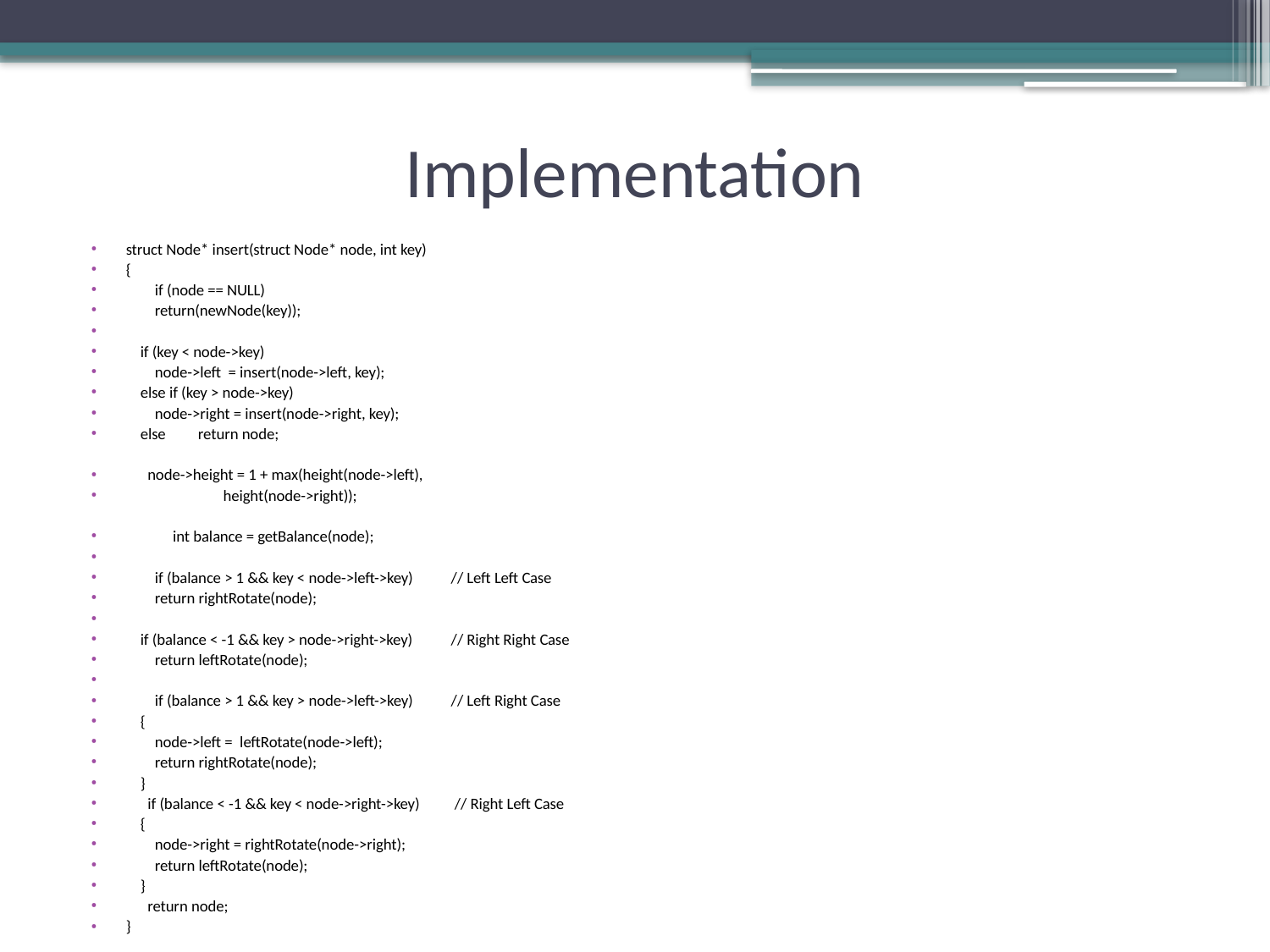

# Implementation
struct Node* insert(struct Node* node, int key)
{
        if (node == NULL)
        return(newNode(key));

    if (key < node->key)
        node->left  = insert(node->left, key);
    else if (key > node->key)
        node->right = insert(node->right, key);
    else         return node;

      node->height = 1 + max(height(node->left),
                           height(node->right));

             int balance = getBalance(node);

        if (balance > 1 && key < node->left->key) 	// Left Left Case
        return rightRotate(node);

    if (balance < -1 && key > node->right->key)	// Right Right Case
        return leftRotate(node);

        if (balance > 1 && key > node->left->key) 	// Left Right Case
    {
        node->left =  leftRotate(node->left);
        return rightRotate(node);
    }
      if (balance < -1 && key < node->right->key)	 // Right Left Case
    {
        node->right = rightRotate(node->right);
        return leftRotate(node);
    }
      return node;
}